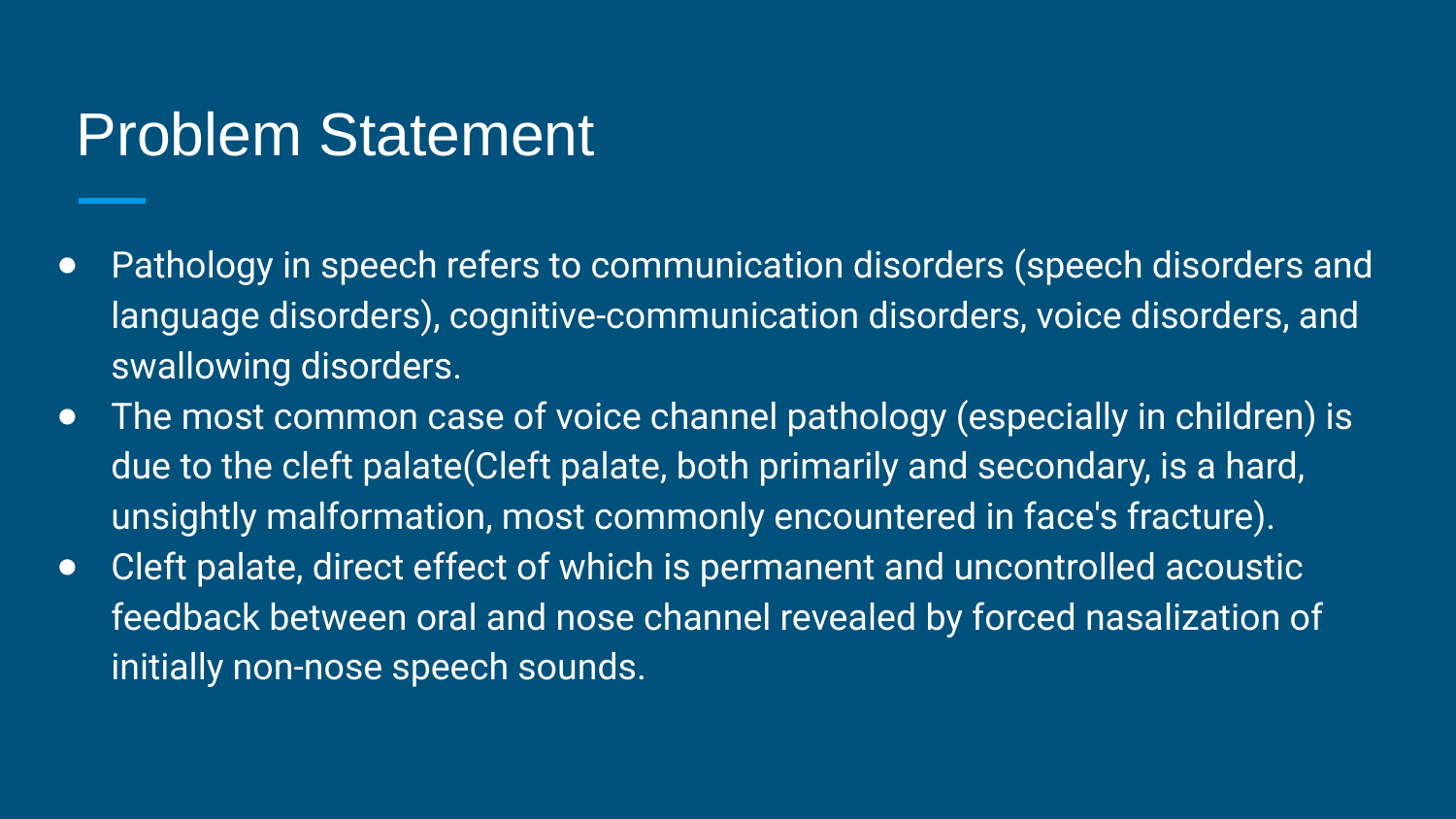

# Problem Statement
Pathology in speech refers to communication disorders (speech disorders and language disorders), cognitive-communication disorders, voice disorders, and swallowing disorders.
The most common case of voice channel pathology (especially in children) is due to the cleft palate(Cleft palate, both primarily and secondary, is a hard, unsightly malformation, most commonly encountered in face's fracture).
Cleft palate, direct effect of which is permanent and uncontrolled acoustic feedback between oral and nose channel revealed by forced nasalization of initially non-nose speech sounds.